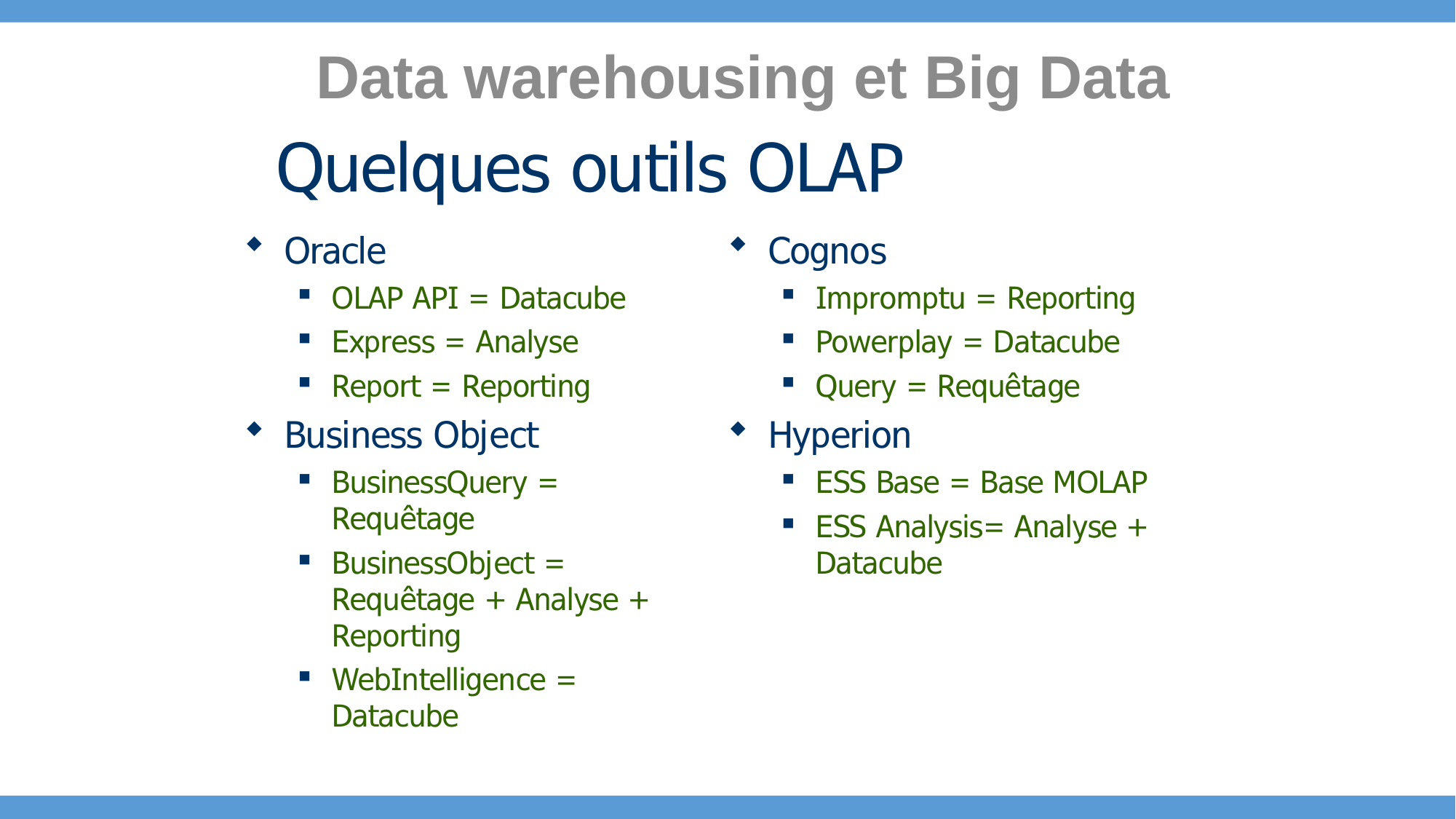

Data warehousing et Big Data
Quelques outils OLAP
Oracle
OLAP API = Datacube
Express = Analyse
Report = Reporting
Business Object
BusinessQuery = Requêtage
BusinessObject = Requêtage + Analyse + Reporting
WebIntelligence = Datacube
Cognos
Impromptu = Reporting
Powerplay = Datacube
Query = Requêtage
Hyperion
ESS Base = Base MOLAP
ESS Analysis= Analyse + Datacube